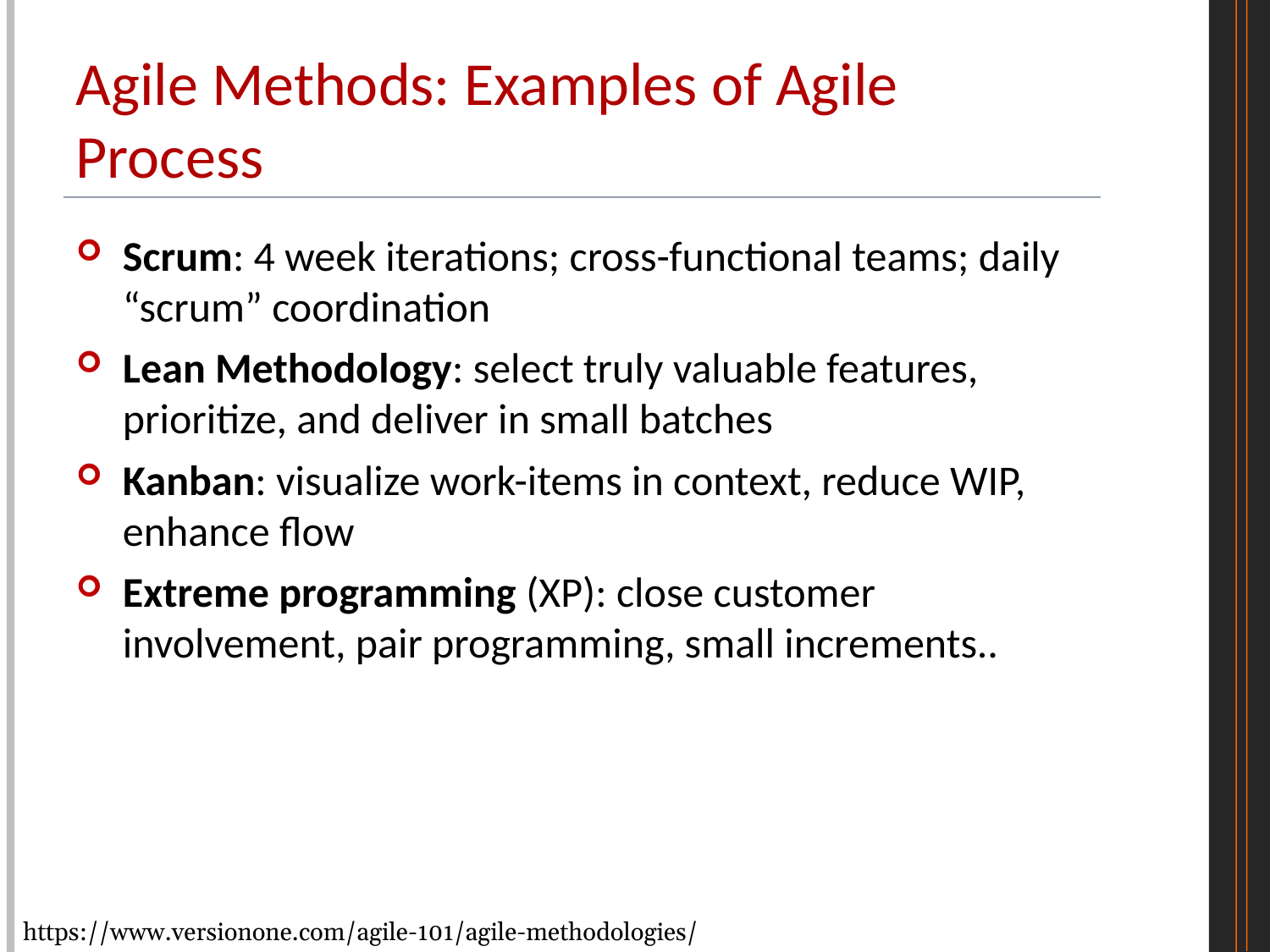

# Agile Methods: Examples of Agile Process
Scrum: 4 week iterations; cross-functional teams; daily “scrum” coordination
Lean Methodology: select truly valuable features, prioritize, and deliver in small batches
Kanban: visualize work-items in context, reduce WIP, enhance flow
Extreme programming (XP): close customer involvement, pair programming, small increments..

https://www.versionone.com/agile-101/agile-methodologies/